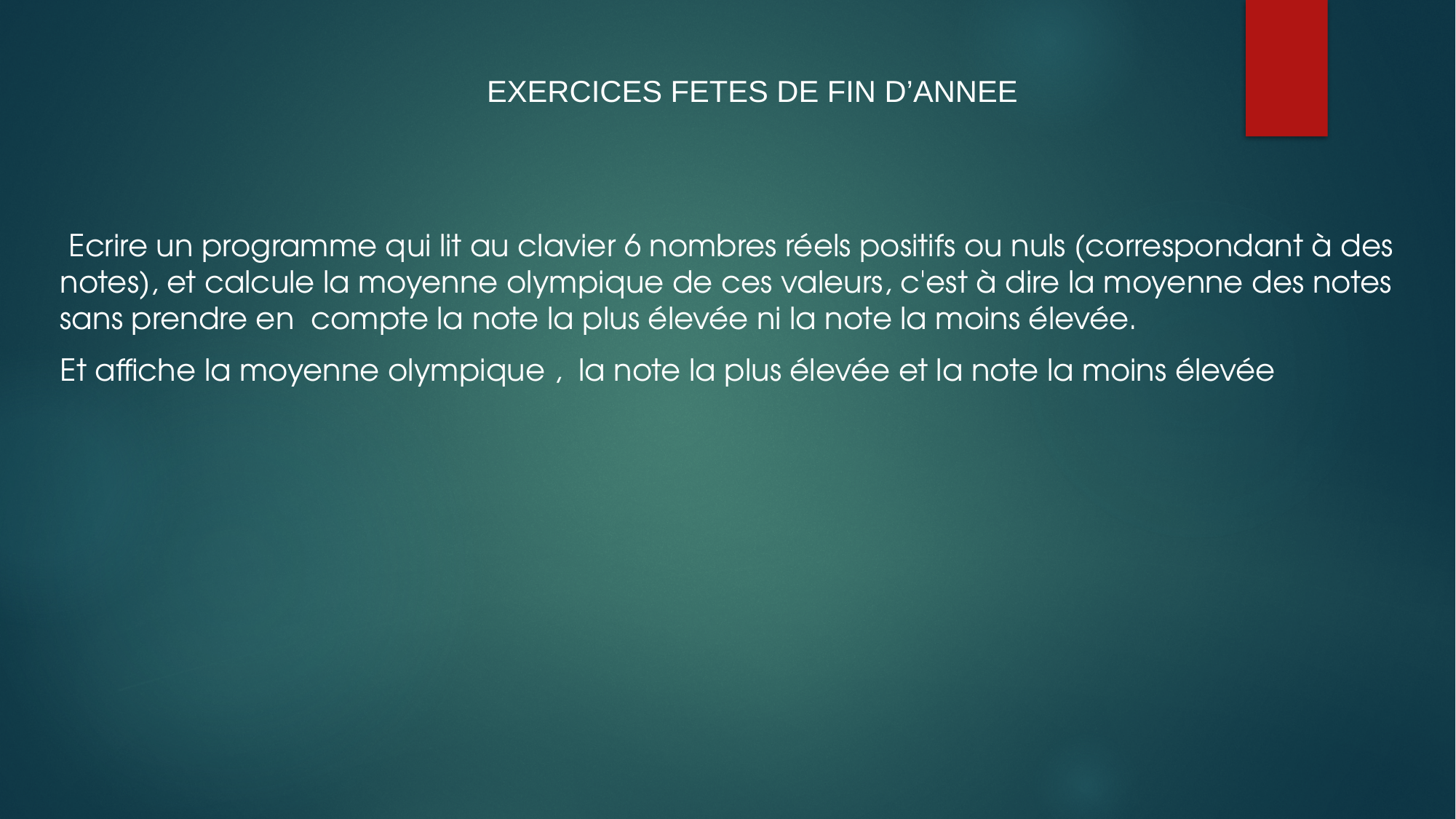

EXERCICES FETES DE FIN D’ANNEE

 Ecrire un programme qui lit au clavier 6 nombres réels positifs ou nuls (correspondant à des notes), et calcule la moyenne olympique de ces valeurs, c'est à dire la moyenne des notes sans prendre en  compte la note la plus élevée ni la note la moins élevée.
Et affiche la moyenne olympique ,  la note la plus élevée et la note la moins élevée